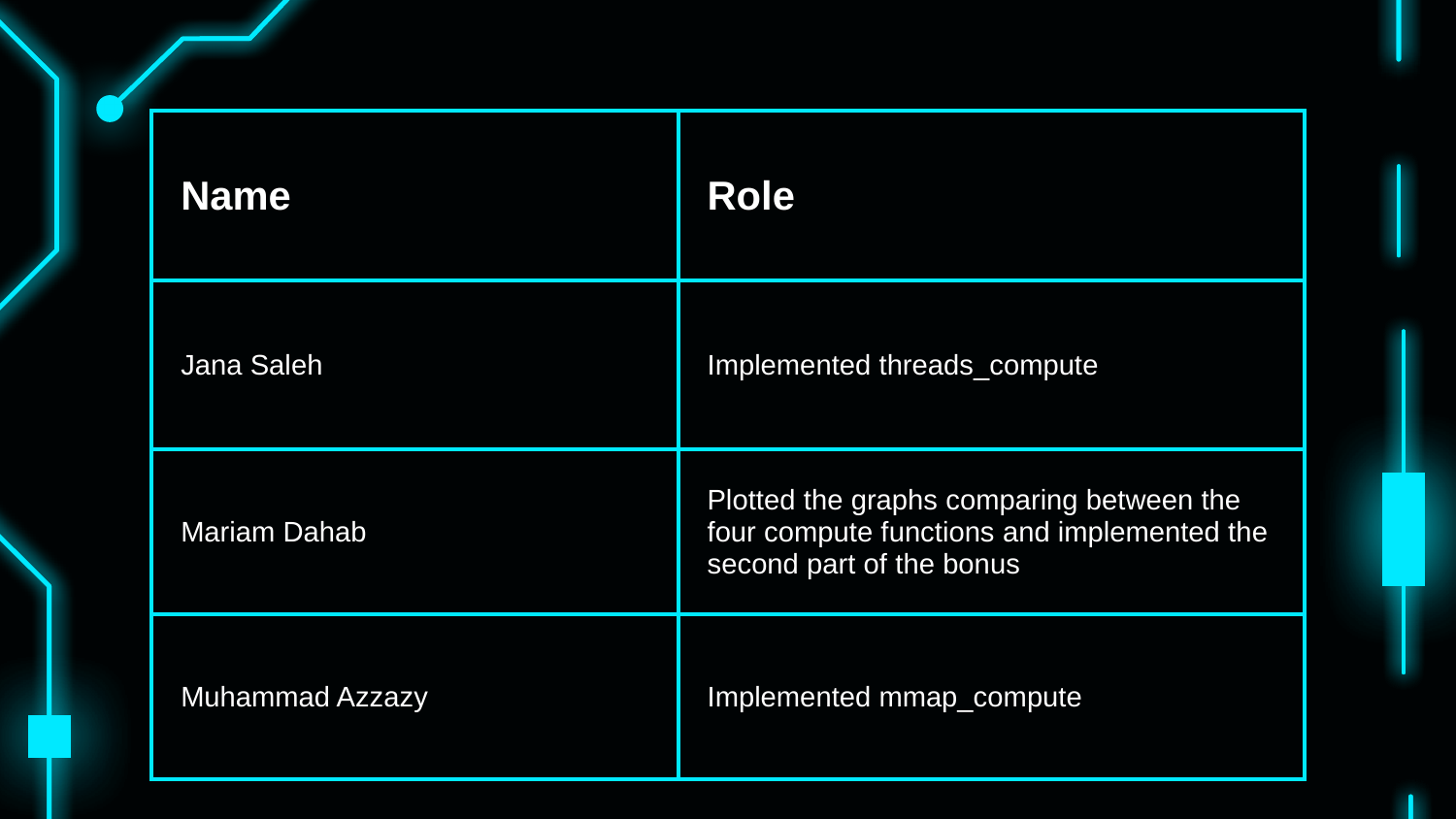

| Name | Role |
| --- | --- |
| Jana Saleh | Implemented threads\_compute |
| Mariam Dahab | Plotted the graphs comparing between the four compute functions and implemented the second part of the bonus |
| Muhammad Azzazy | Implemented mmap\_compute |